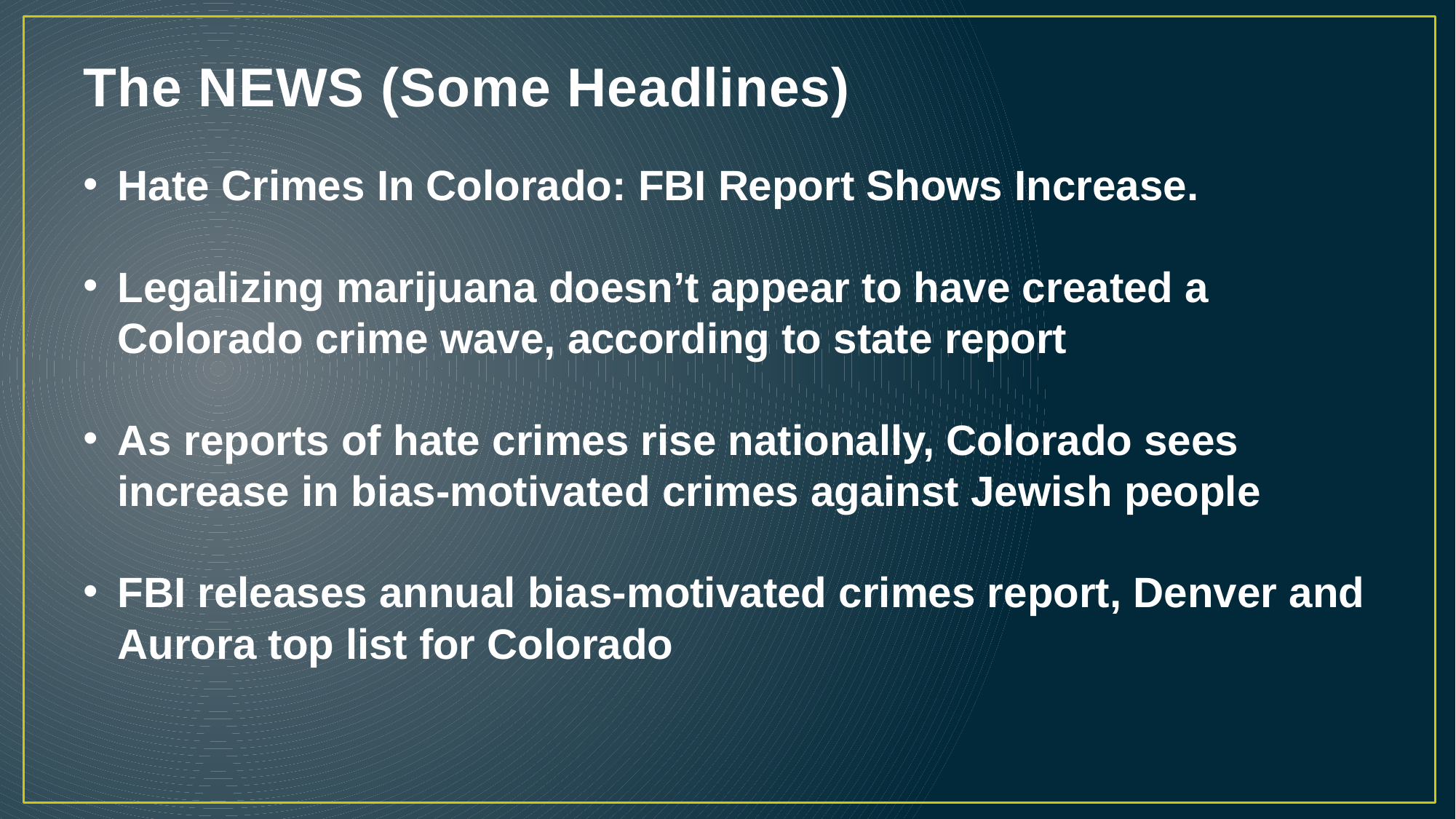

# The NEWS (Some Headlines)
Hate Crimes In Colorado: FBI Report Shows Increase.

Legalizing marijuana doesn’t appear to have created a Colorado crime wave, according to state report

As reports of hate crimes rise nationally, Colorado sees increase in bias-motivated crimes against Jewish people

FBI releases annual bias-motivated crimes report, Denver and Aurora top list for Colorado